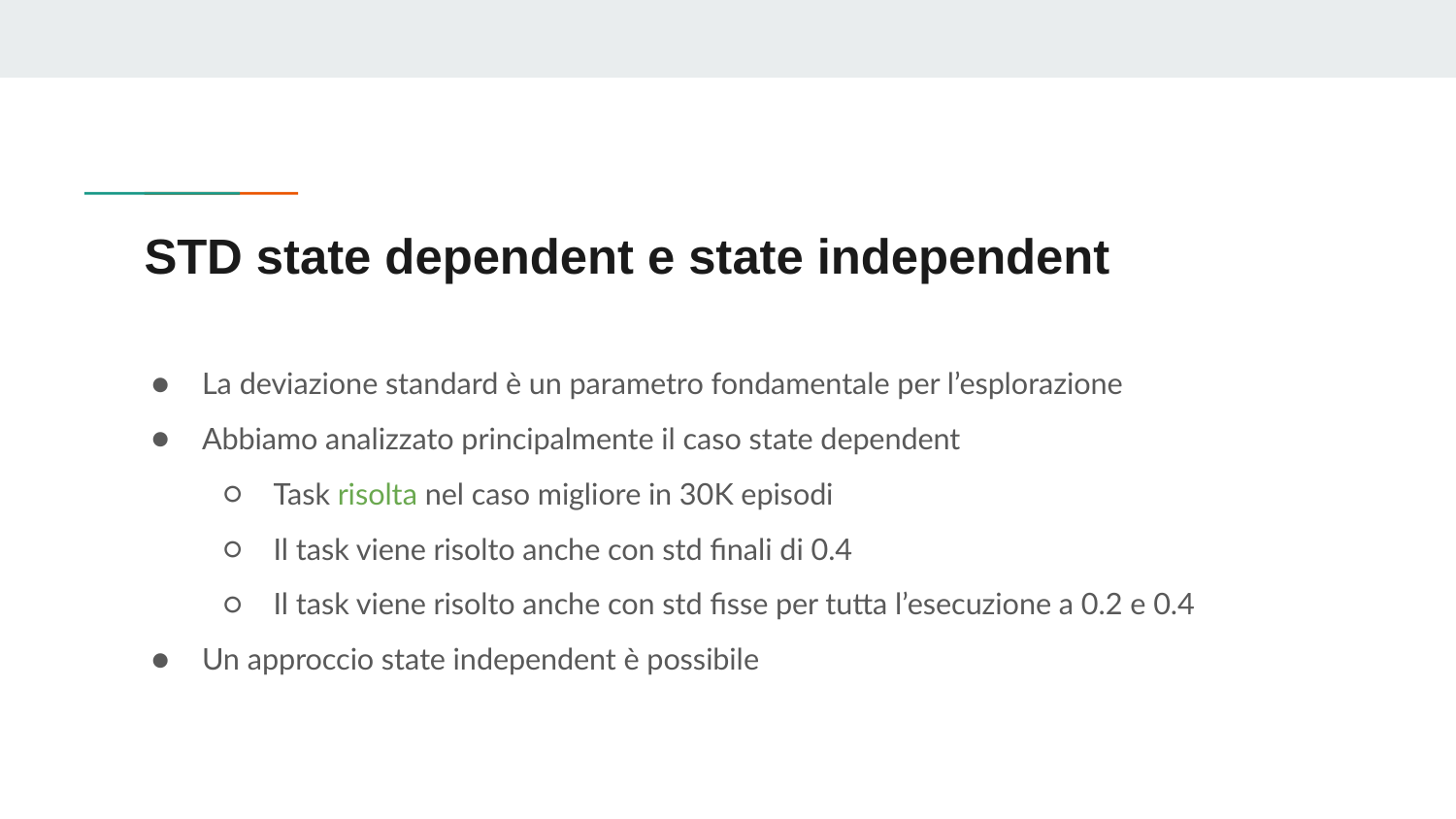

# STD state dependent e state independent
La deviazione standard è un parametro fondamentale per l’esplorazione
Abbiamo analizzato principalmente il caso state dependent
Task risolta nel caso migliore in 30K episodi
Il task viene risolto anche con std finali di 0.4
Il task viene risolto anche con std fisse per tutta l’esecuzione a 0.2 e 0.4
Un approccio state independent è possibile